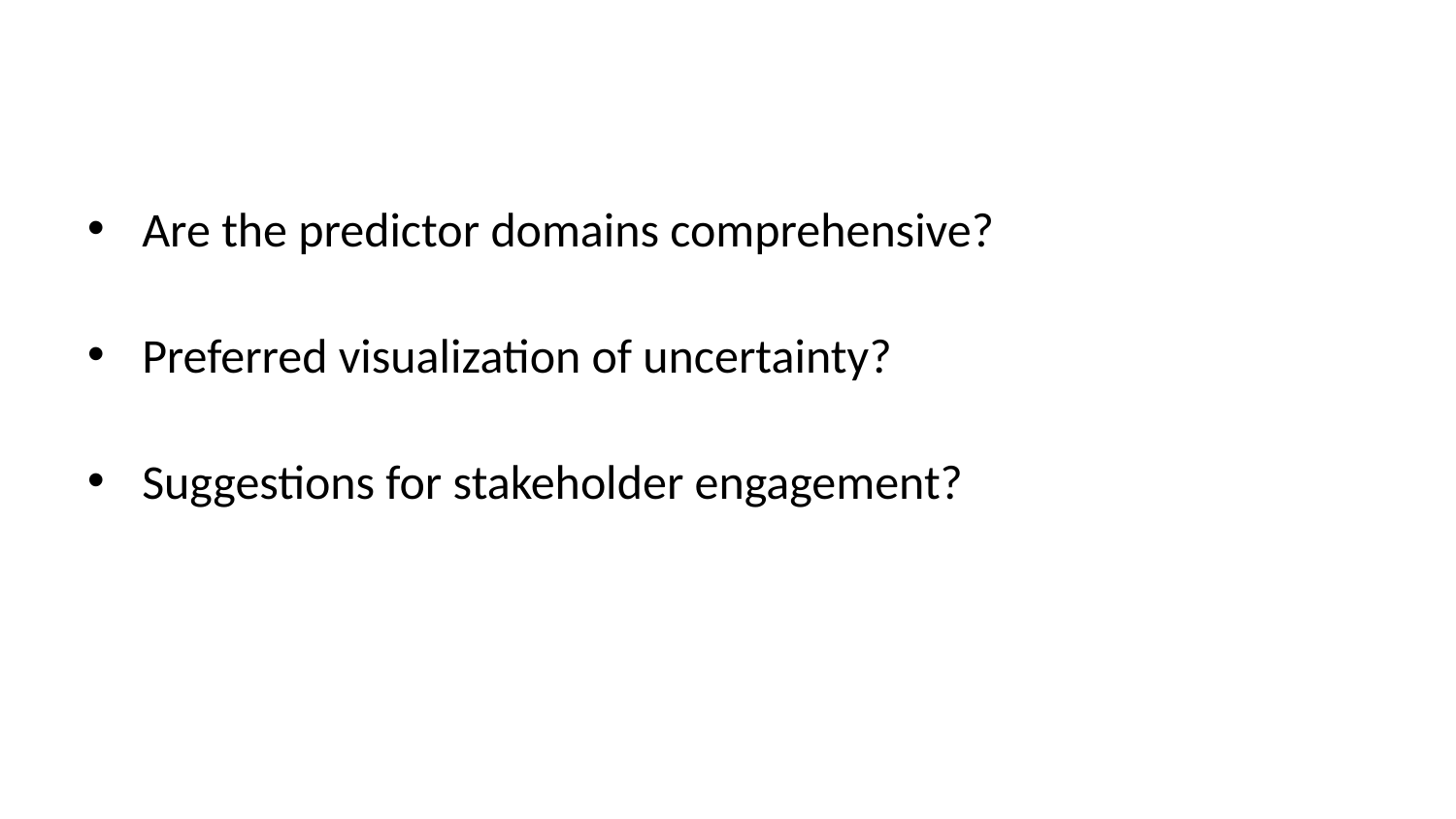

Are the predictor domains comprehensive?
Preferred visualization of uncertainty?
Suggestions for stakeholder engagement?